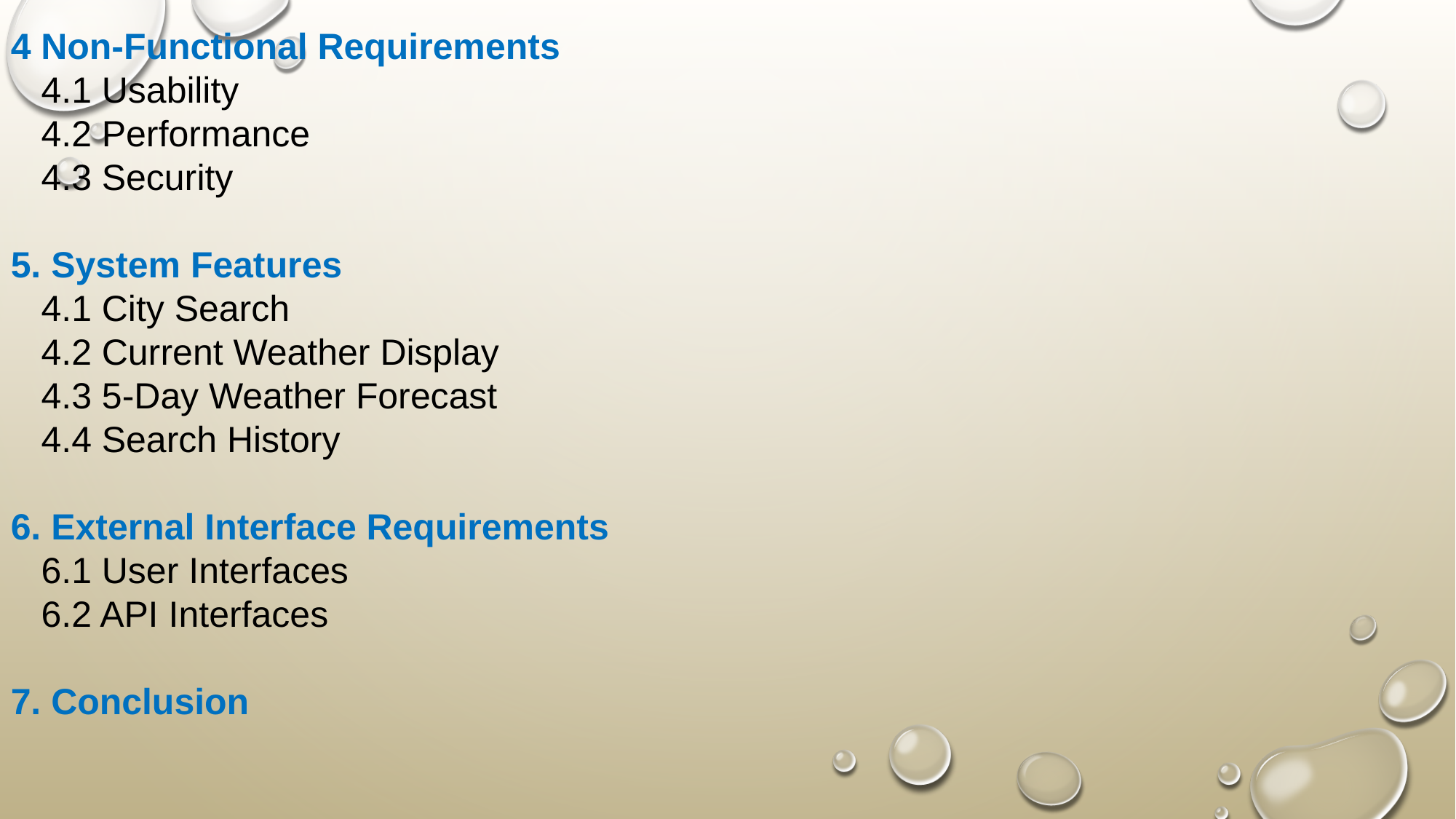

4 Non-Functional Requirements
   4.1 Usability
   4.2 Performance
   4.3 Security

5. System Features
   4.1 City Search
   4.2 Current Weather Display
   4.3 5-Day Weather Forecast
   4.4 Search History

6. External Interface Requirements
   6.1 User Interfaces
   6.2 API Interfaces

7. Conclusion